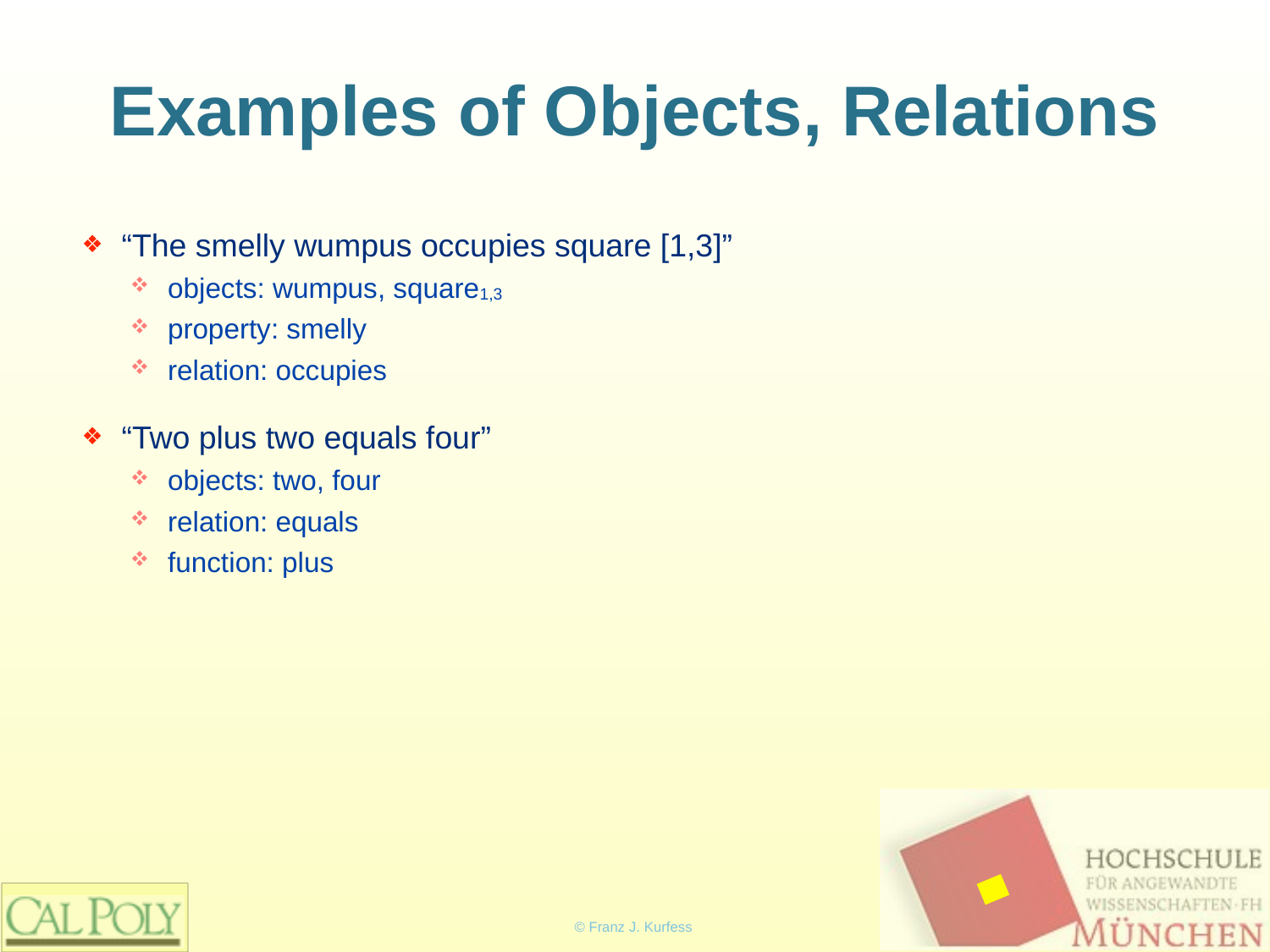

# Examples of Objects, Relations
“The smelly wumpus occupies square [1,3]”
objects: wumpus, square1,3
property: smelly
relation: occupies
“Two plus two equals four”
objects: two, four
relation: equals
function: plus
55